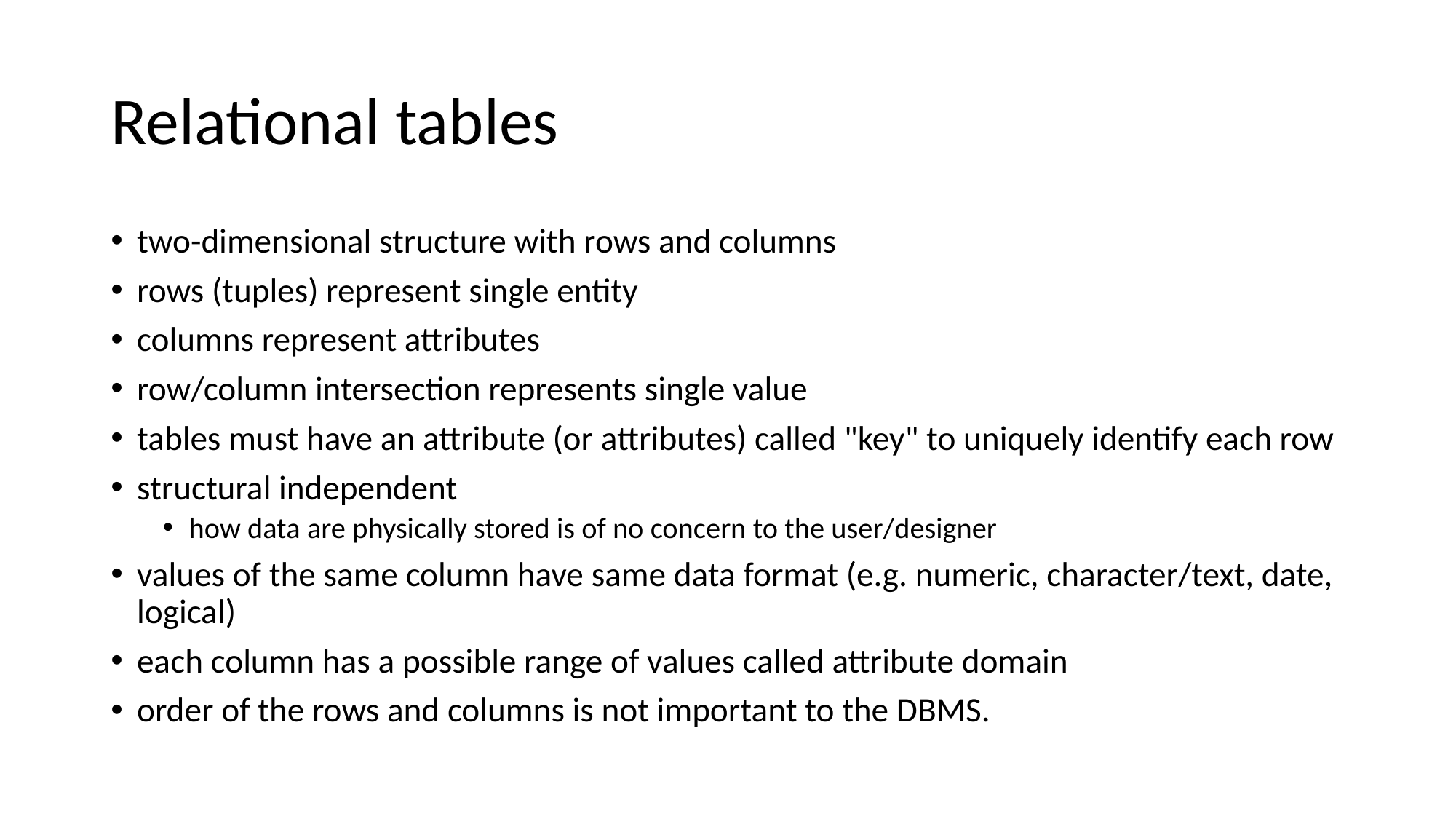

# Relational tables
two-dimensional structure with rows and columns
rows (tuples) represent single entity
columns represent attributes
row/column intersection represents single value
tables must have an attribute (or attributes) called "key" to uniquely identify each row
structural independent
how data are physically stored is of no concern to the user/designer
values of the same column have same data format (e.g. numeric, character/text, date, logical)
each column has a possible range of values called attribute domain
order of the rows and columns is not important to the DBMS.